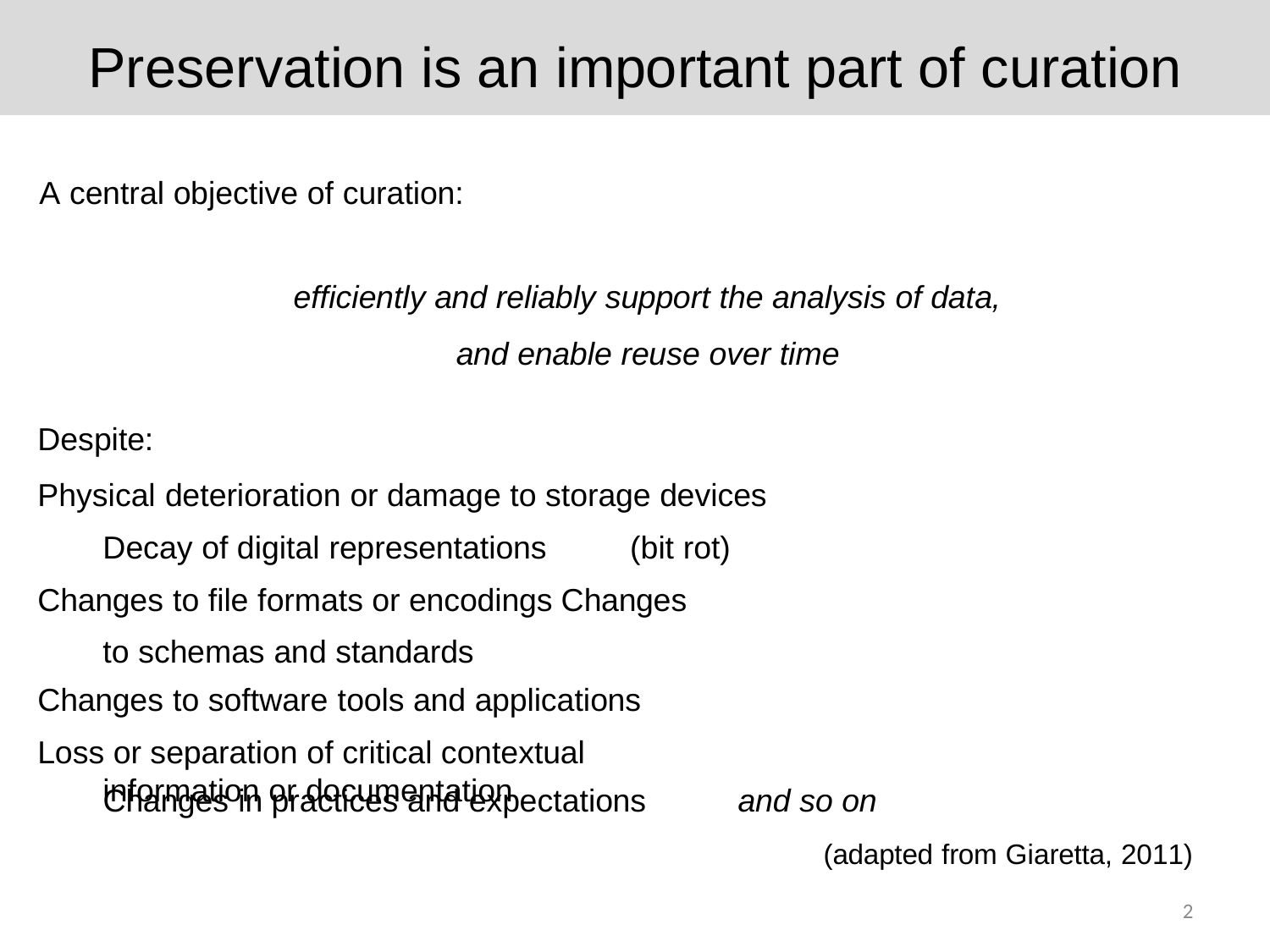

# Preservation is an important part of curation
A central objective of curation:

efficiently and reliably support the analysis of data, and enable reuse over time

Despite:
Physical deterioration or damage to storage devices Decay of digital representations	(bit rot)
Changes to file formats or encodings Changes to schemas and standards
Changes to software tools and applications
Loss or separation of critical contextual information or documentation
Changes in practices and expectations
and so on
(adapted from Giaretta, 2011)
2